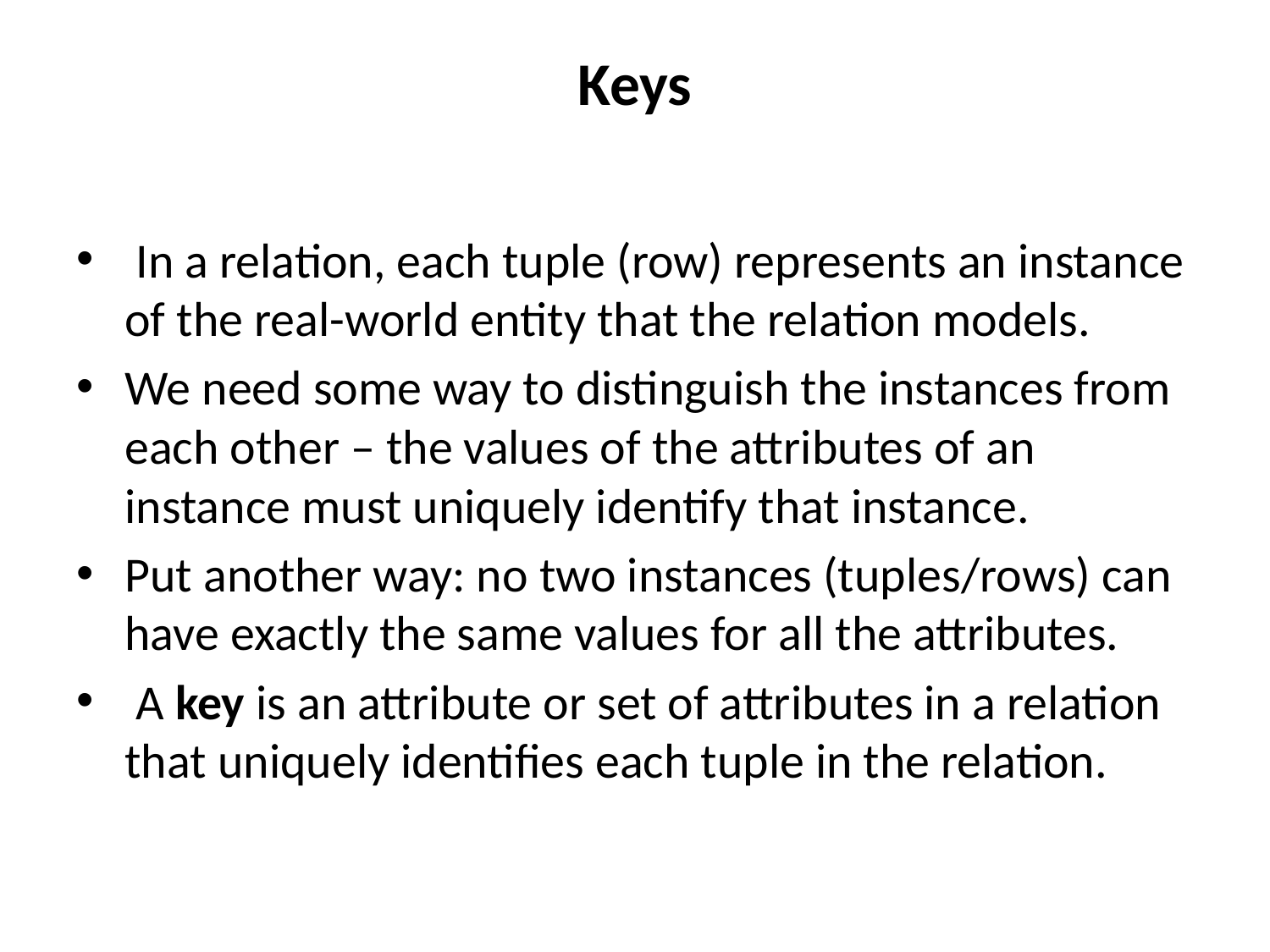

# Keys
 In a relation, each tuple (row) represents an instance of the real-world entity that the relation models.
We need some way to distinguish the instances from each other – the values of the attributes of an instance must uniquely identify that instance.
Put another way: no two instances (tuples/rows) can have exactly the same values for all the attributes.
 A key is an attribute or set of attributes in a relation that uniquely identifies each tuple in the relation.